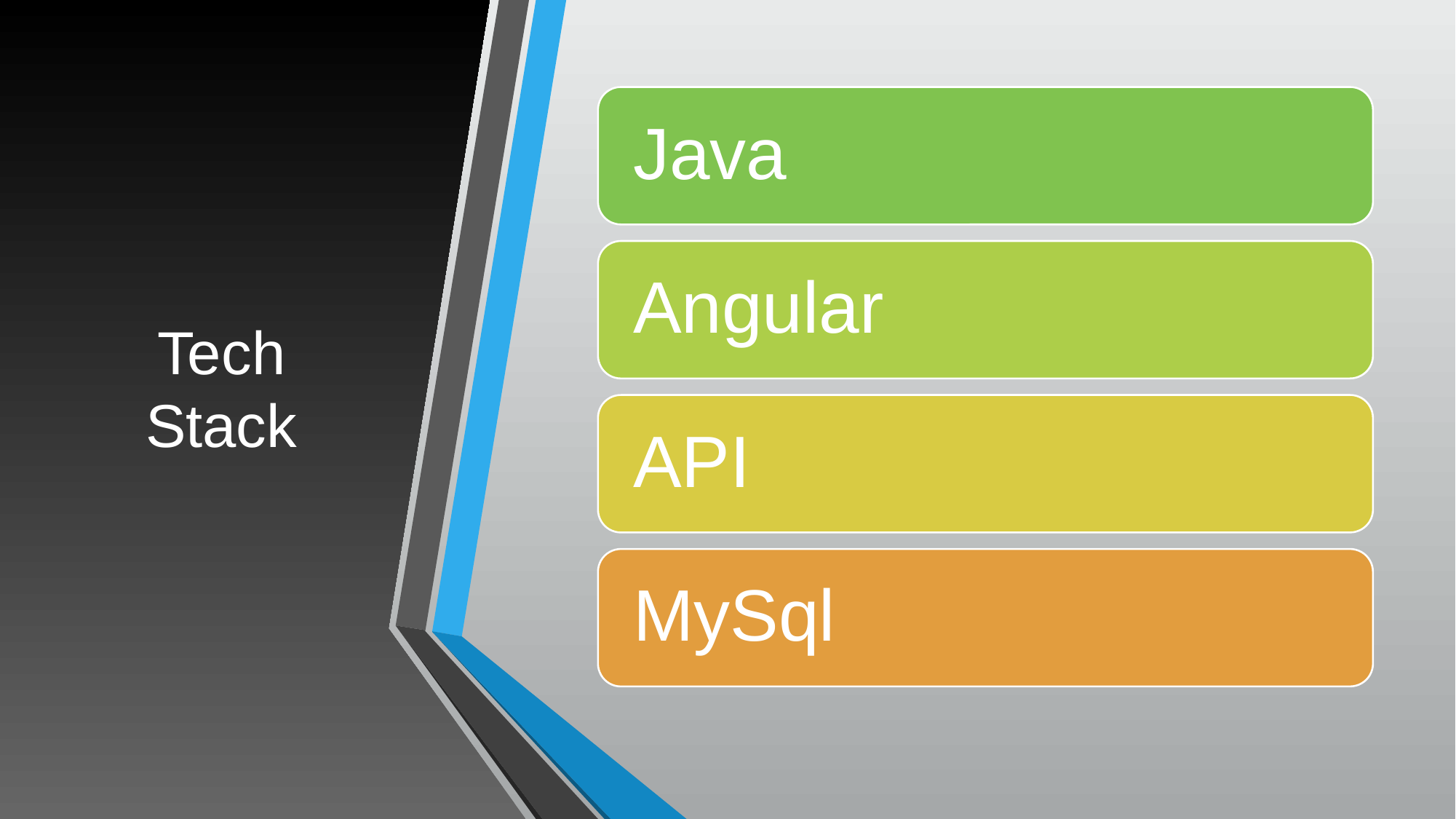

# Tech Stack
Java
Angular
API
MySql